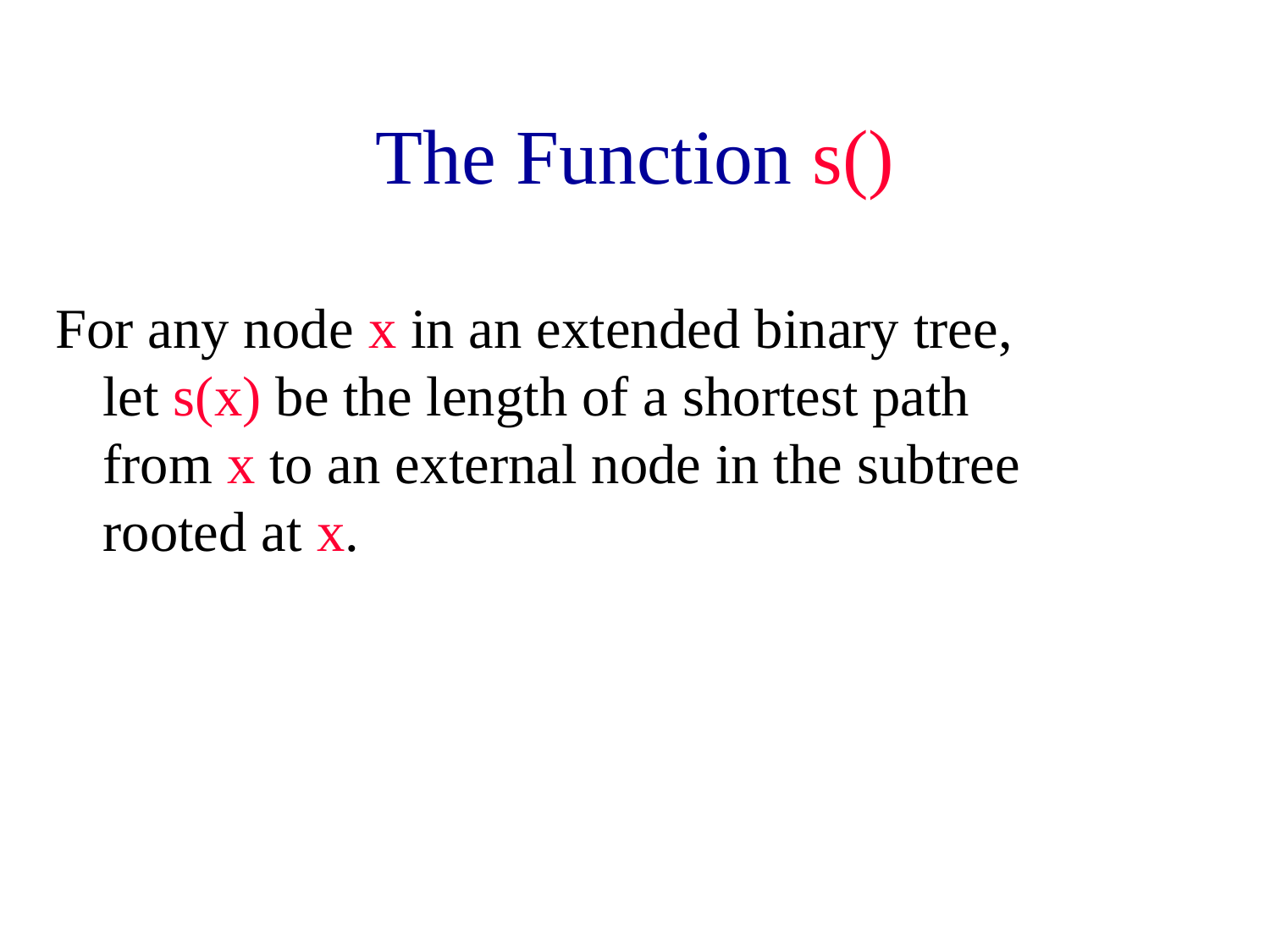

# The Function s()
For any node x in an extended binary tree, let s(x) be the length of a shortest path from x to an external node in the subtree rooted at x.